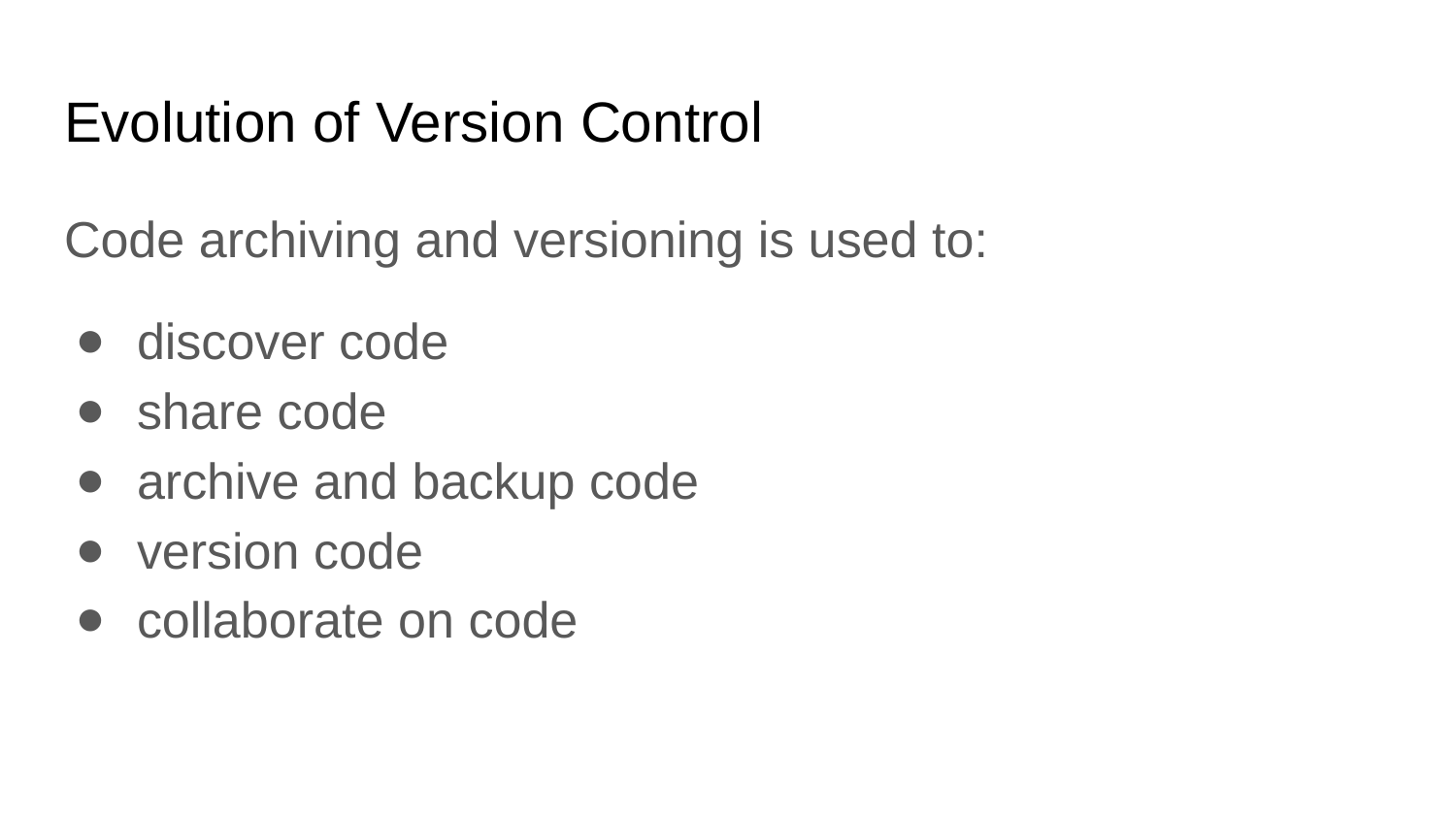

# Evolution of Version Control
Code archiving and versioning is used to:
discover code
share code
archive and backup code
version code
collaborate on code